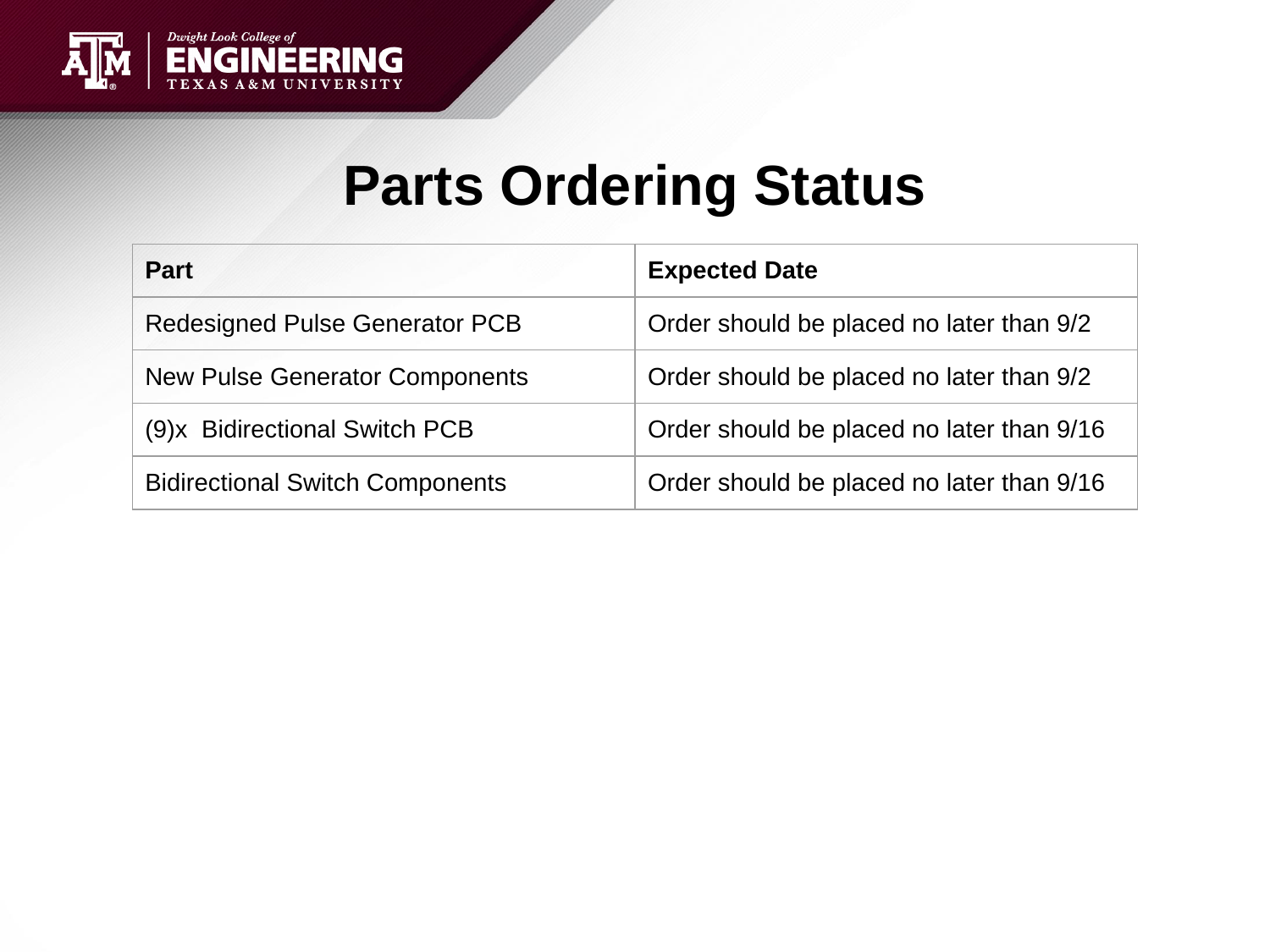

# Parts Ordering Status
| Part | Expected Date |
| --- | --- |
| Redesigned Pulse Generator PCB | Order should be placed no later than 9/2 |
| New Pulse Generator Components | Order should be placed no later than 9/2 |
| (9)x Bidirectional Switch PCB | Order should be placed no later than 9/16 |
| Bidirectional Switch Components | Order should be placed no later than 9/16 |